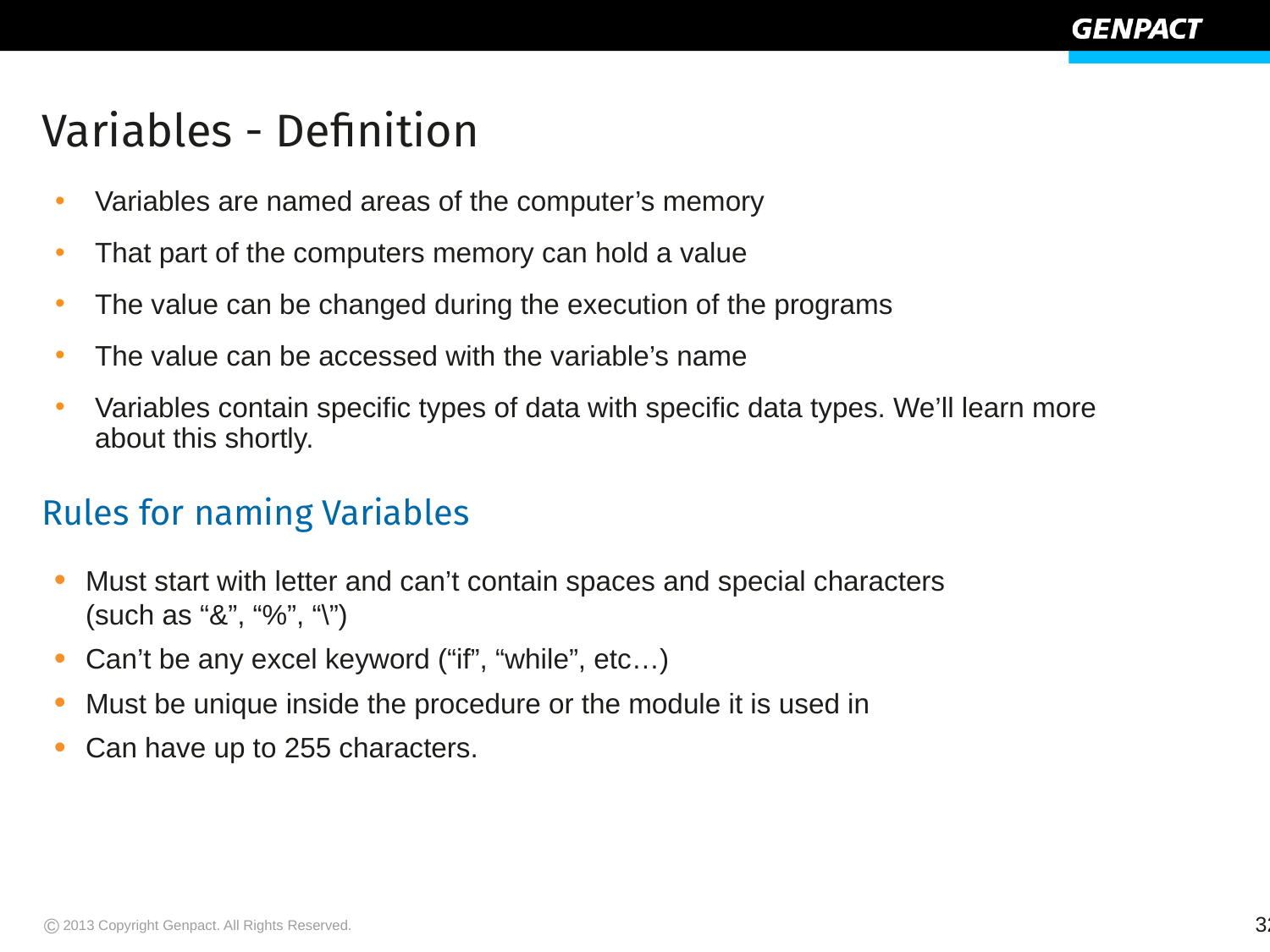

# Variables - Definition
Variables are named areas of the computer’s memory
That part of the computers memory can hold a value
The value can be changed during the execution of the programs
The value can be accessed with the variable’s name
Variables contain specific types of data with specific data types. We’ll learn more about this shortly.
Rules for naming Variables
Must start with letter and can’t contain spaces and special characters                   (such as “&”, “%”, “\”)
Can’t be any excel keyword (“if”, “while”, etc…)
Must be unique inside the procedure or the module it is used in
Can have up to 255 characters.